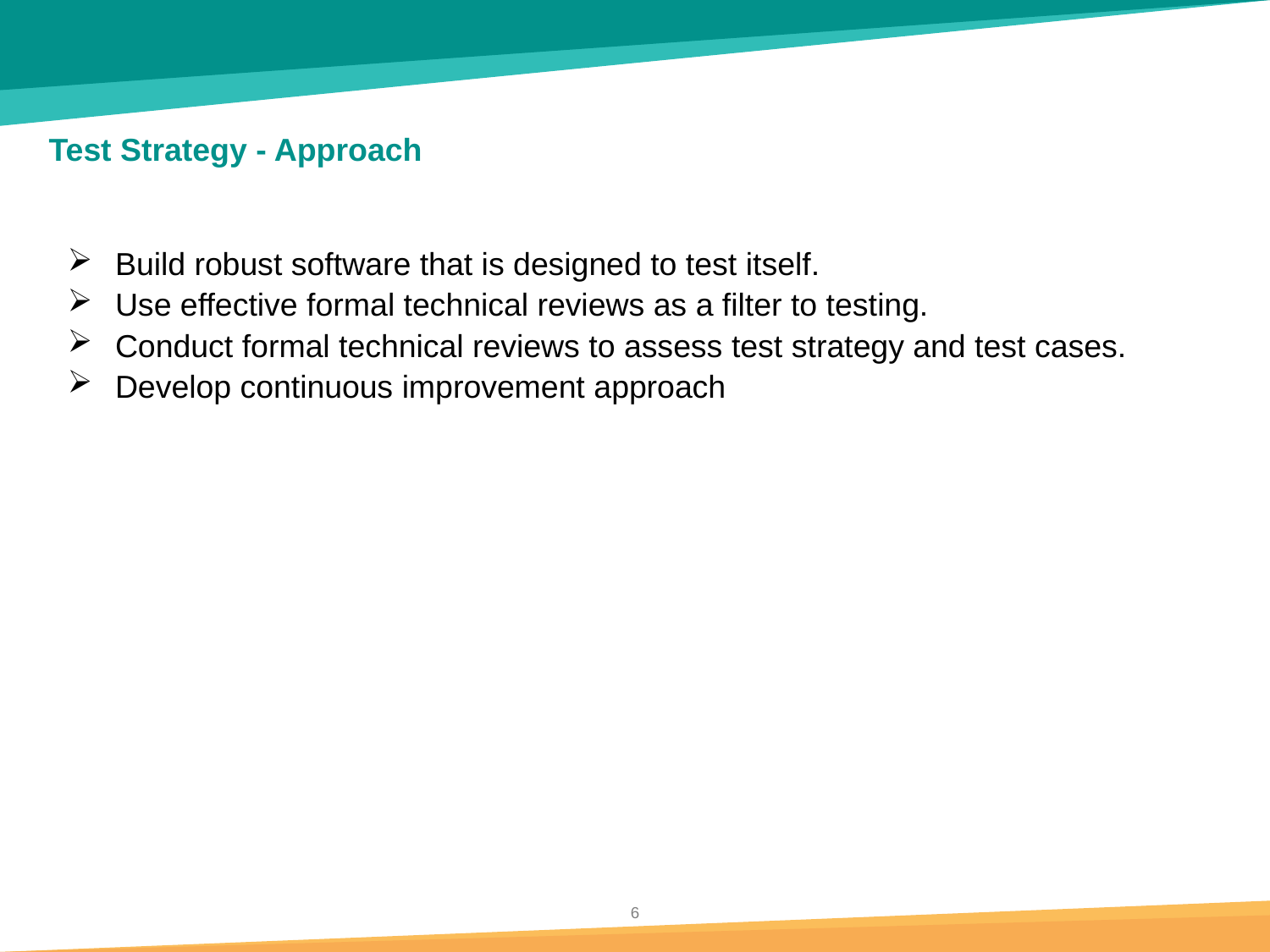

# Test Strategy - Approach
Build robust software that is designed to test itself.
Use effective formal technical reviews as a filter to testing.
Conduct formal technical reviews to assess test strategy and test cases.
Develop continuous improvement approach